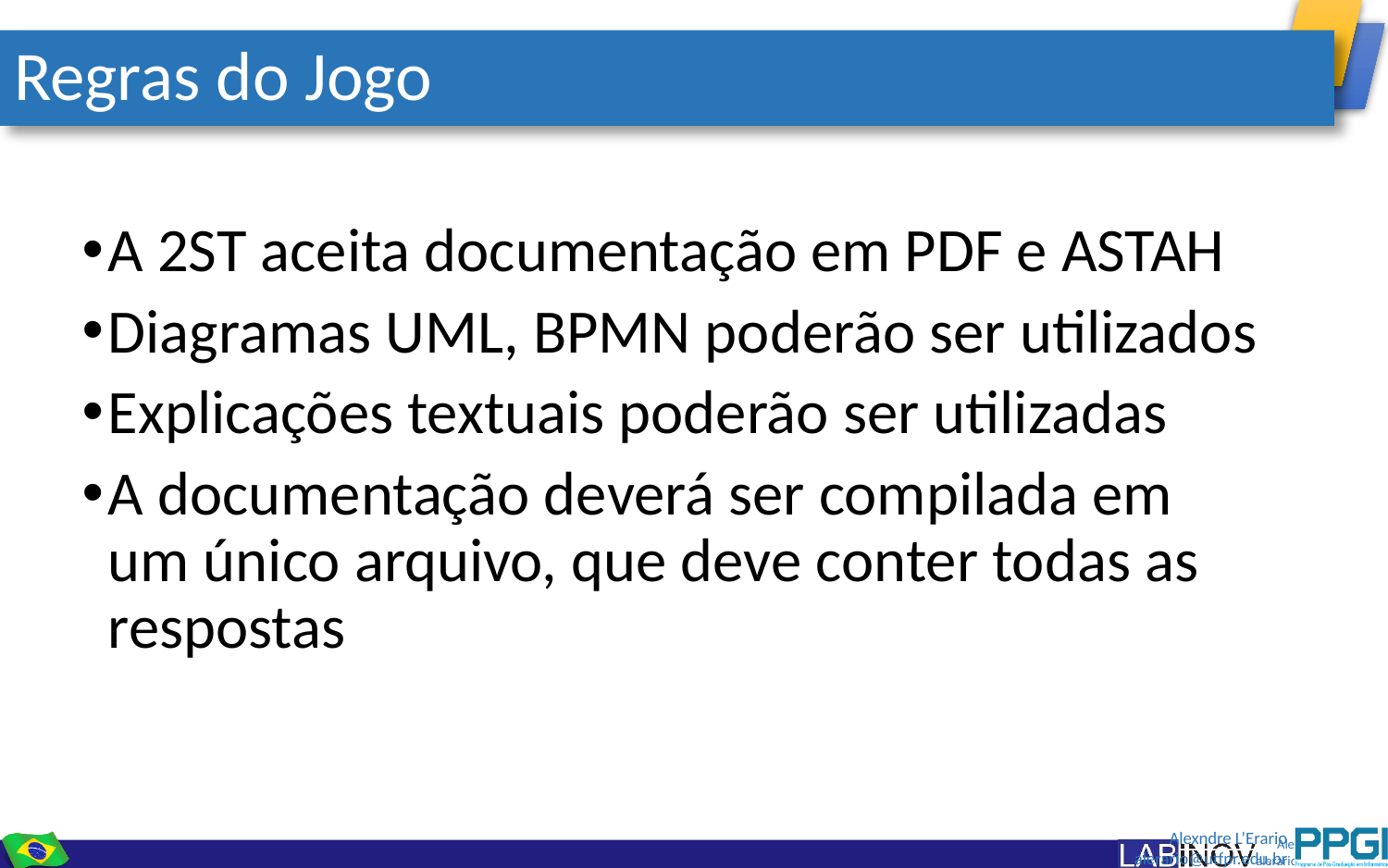

# Regras do Jogo
A 2ST aceita documentação em PDF e ASTAH
Diagramas UML, BPMN poderão ser utilizados
Explicações textuais poderão ser utilizadas
A documentação deverá ser compilada em um único arquivo, que deve conter todas as respostas